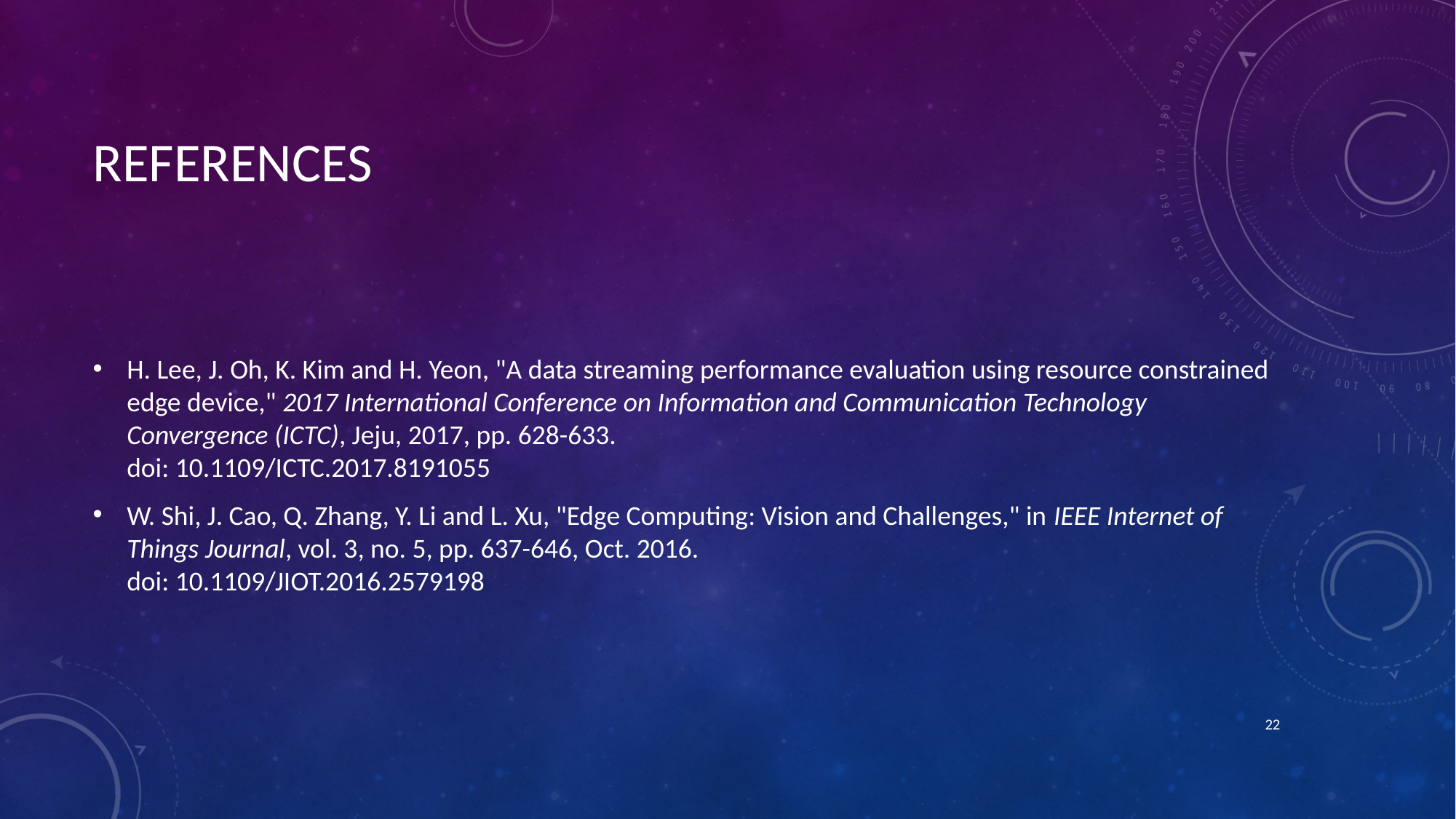

# references
H. Lee, J. Oh, K. Kim and H. Yeon, "A data streaming performance evaluation using resource constrained edge device," 2017 International Conference on Information and Communication Technology Convergence (ICTC), Jeju, 2017, pp. 628-633.
doi: 10.1109/ICTC.2017.8191055
W. Shi, J. Cao, Q. Zhang, Y. Li and L. Xu, "Edge Computing: Vision and Challenges," in IEEE Internet of Things Journal, vol. 3, no. 5, pp. 637-646, Oct. 2016.
doi: 10.1109/JIOT.2016.2579198
22